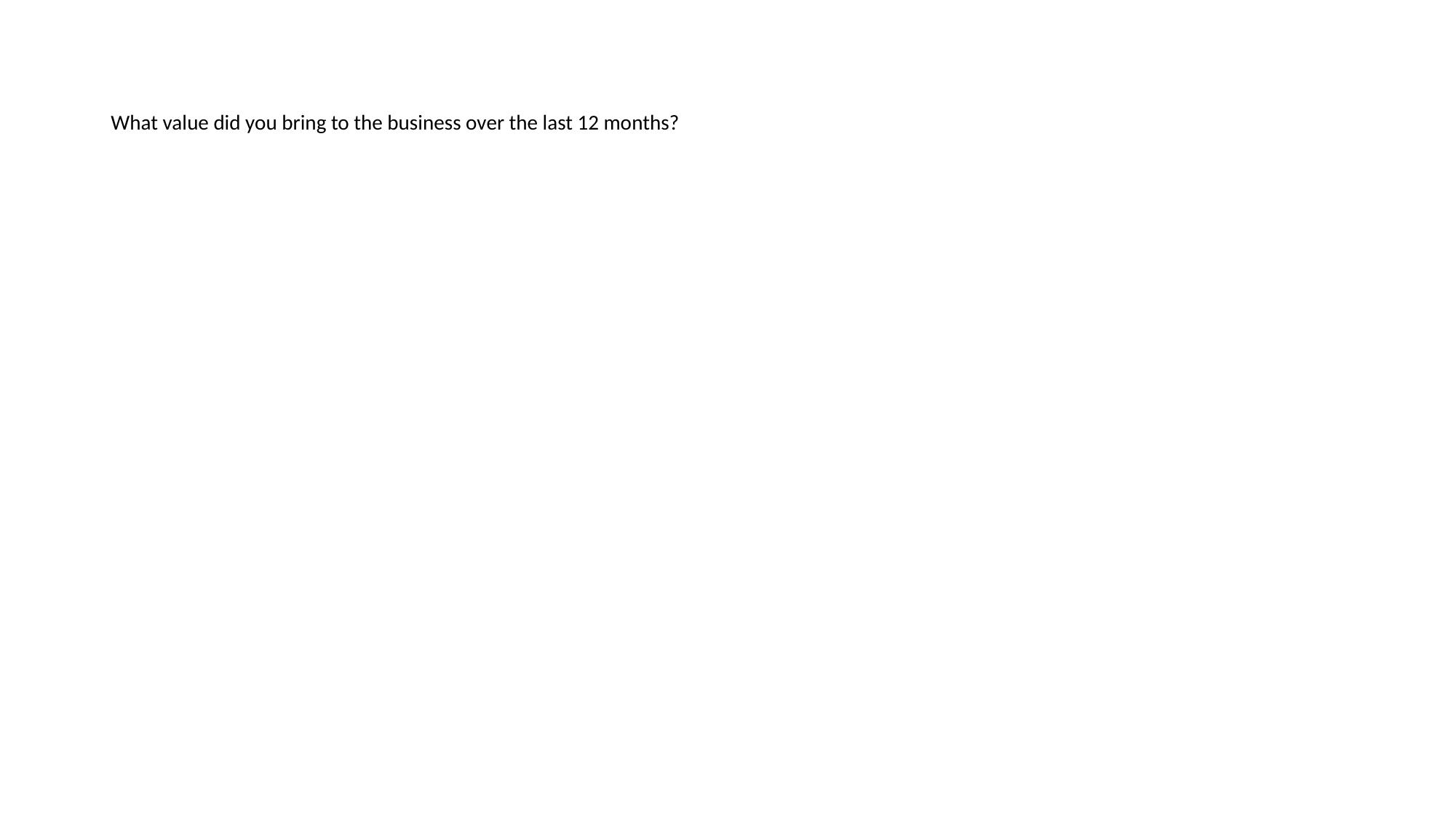

# What value did you bring to the business over the last 12 months?